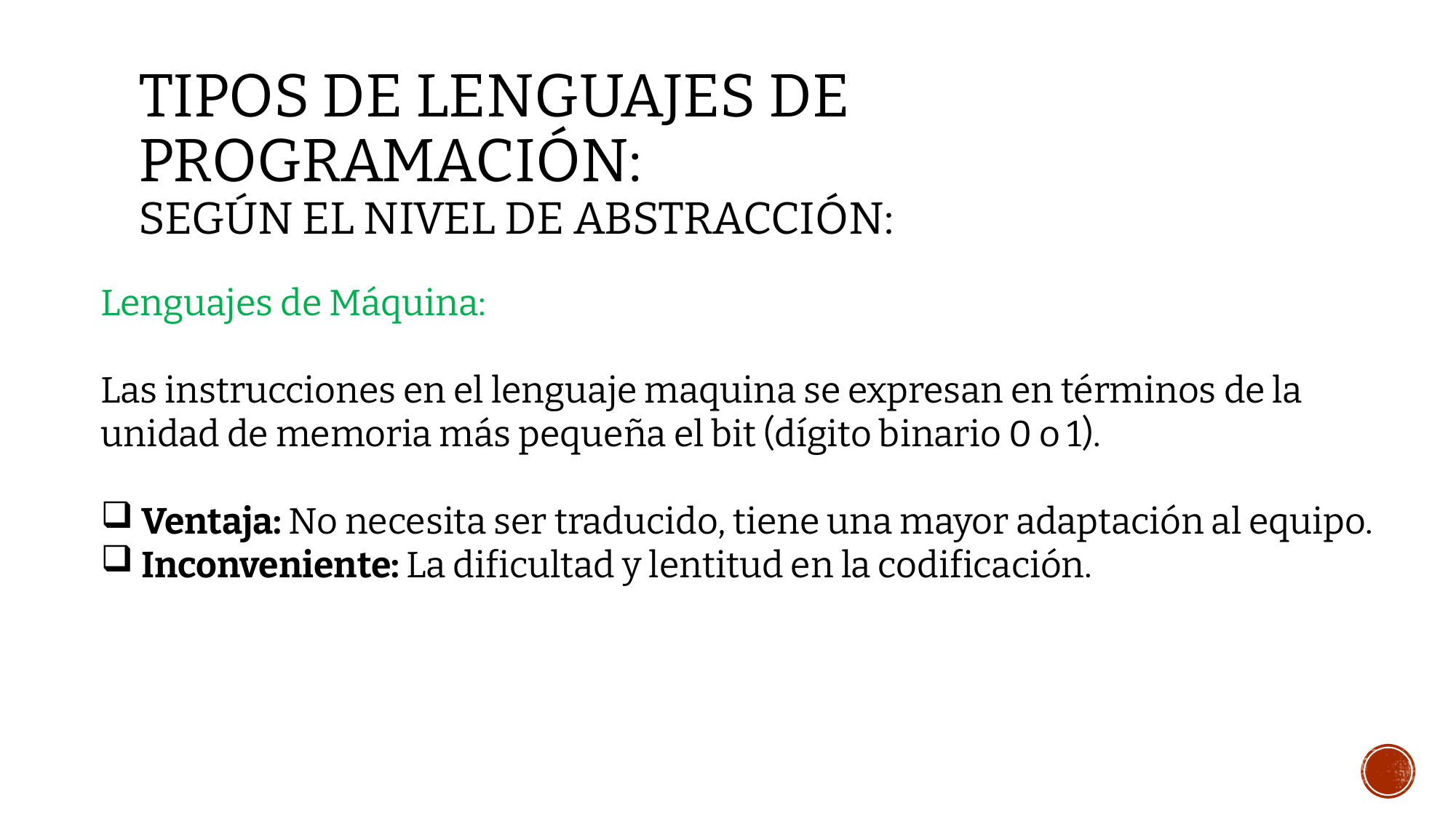

# Tipos de lenguajes de programación: Según el nivel de abstracción:
Lenguajes de Máquina:

Las instrucciones en el lenguaje maquina se expresan en términos de la unidad de memoria más pequeña el bit (dígito binario 0 o 1).

 Ventaja: No necesita ser traducido, tiene una mayor adaptación al equipo.
 Inconveniente: La dificultad y lentitud en la codificación.